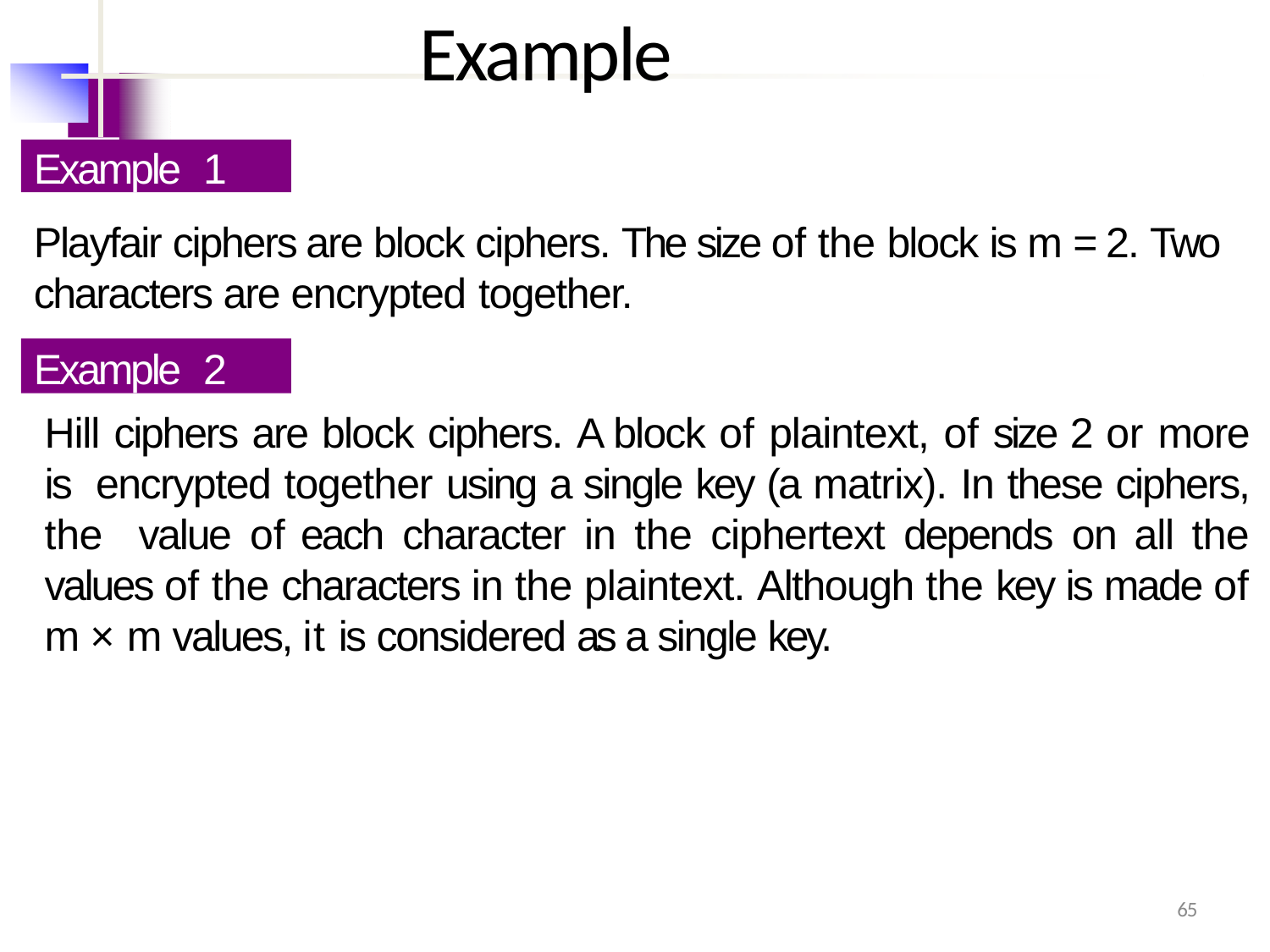

# Example

Example  1
Playfair ciphers are block ciphers. The size of the block is m = 2. Two  characters are encrypted together.
Example  2
Hill ciphers are block ciphers. A block of plaintext, of size 2 or more is  encrypted together using a single key (a matrix). In these ciphers, the  value of each character in the ciphertext depends on all the values of the characters in the plaintext. Although the key is made of m × m values, it is considered as a single key.
65